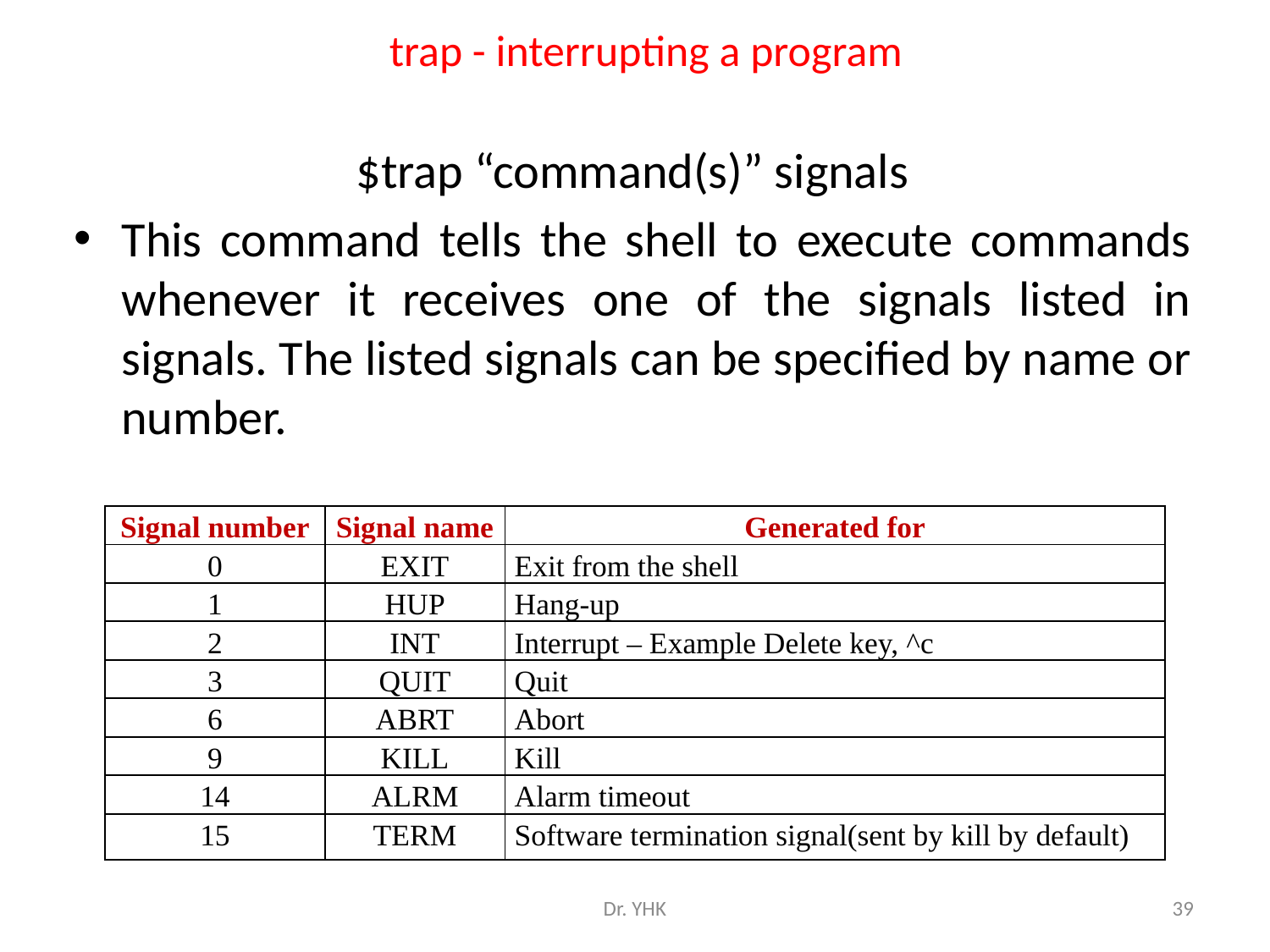

# trap - interrupting a program
$trap “command(s)” signals
This command tells the shell to execute commands whenever it receives one of the signals listed in signals. The listed signals can be specified by name or number.

| Signal number | Signal name | Generated for |
| --- | --- | --- |
| 0 | EXIT | Exit from the shell |
| 1 | HUP | Hang-up |
| 2 | INT | Interrupt – Example Delete key, ^c |
| 3 | QUIT | Quit |
| 6 | ABRT | Abort |
| 9 | KILL | Kill |
| 14 | ALRM | Alarm timeout |
| 15 | TERM | Software termination signal(sent by kill by default) |
Dr. YHK
39